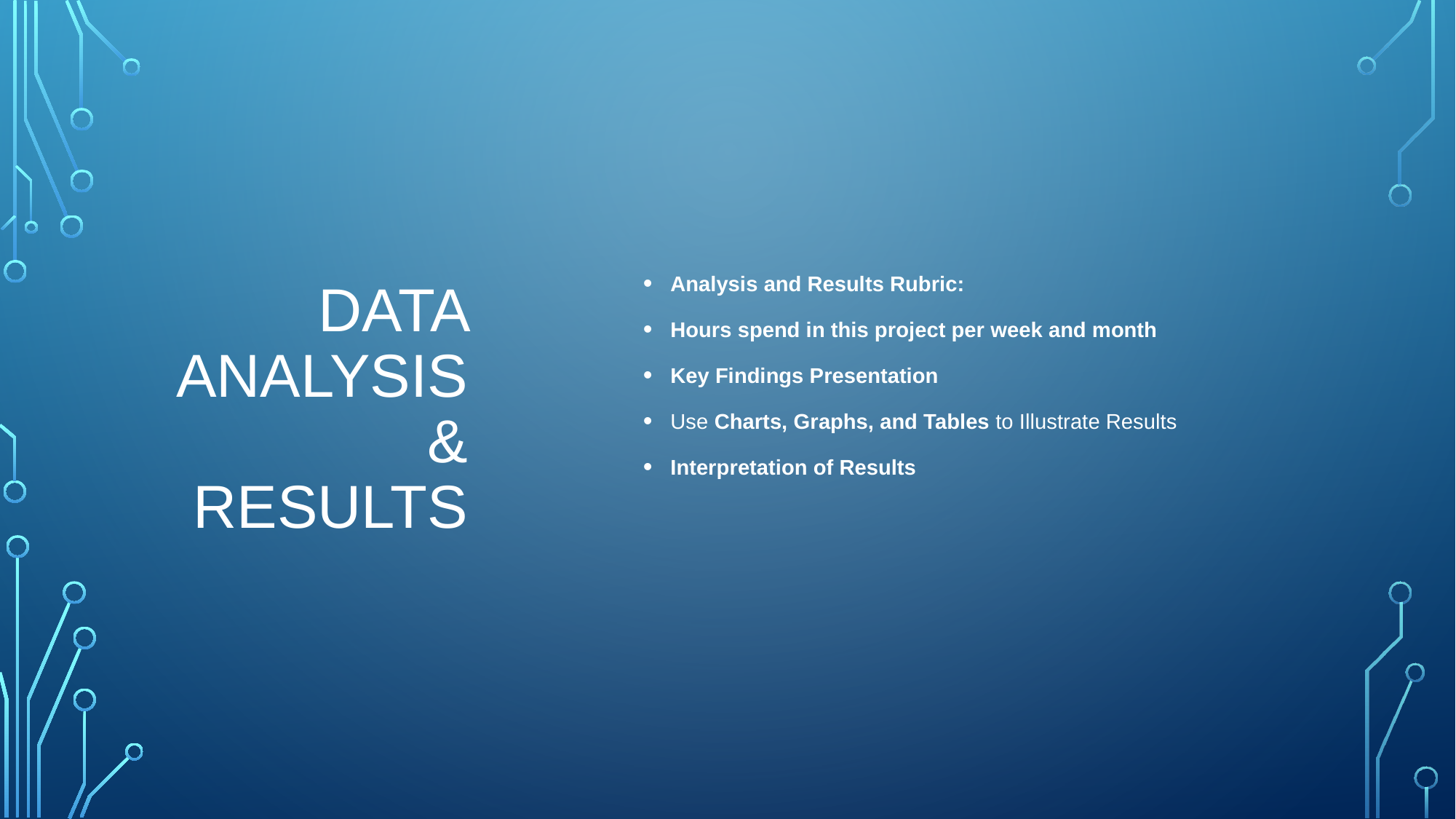

# Data Analysis & Results
Analysis and Results Rubric:
Hours spend in this project per week and month
Key Findings Presentation
Use Charts, Graphs, and Tables to Illustrate Results
Interpretation of Results